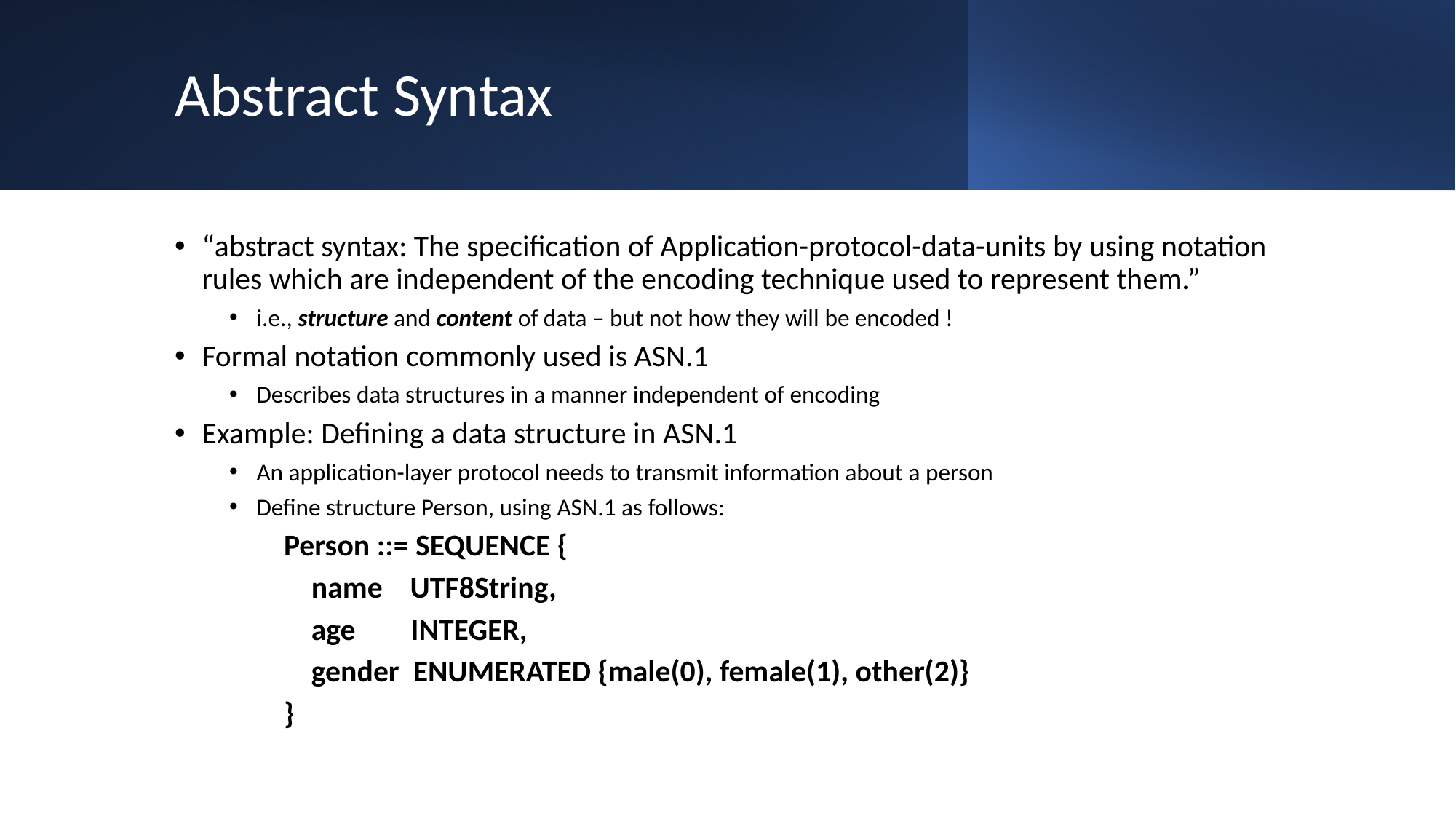

# Abstract Syntax
“abstract syntax: The specification of Application-protocol-data-units by using notation rules which are independent of the encoding technique used to represent them.”
i.e., structure and content of data – but not how they will be encoded !
Formal notation commonly used is ASN.1
Describes data structures in a manner independent of encoding
Example: Defining a data structure in ASN.1
An application-layer protocol needs to transmit information about a person
Define structure Person, using ASN.1 as follows:
Person ::= SEQUENCE {
    name    UTF8String,
    age        INTEGER,
    gender  ENUMERATED {male(0), female(1), other(2)}
}